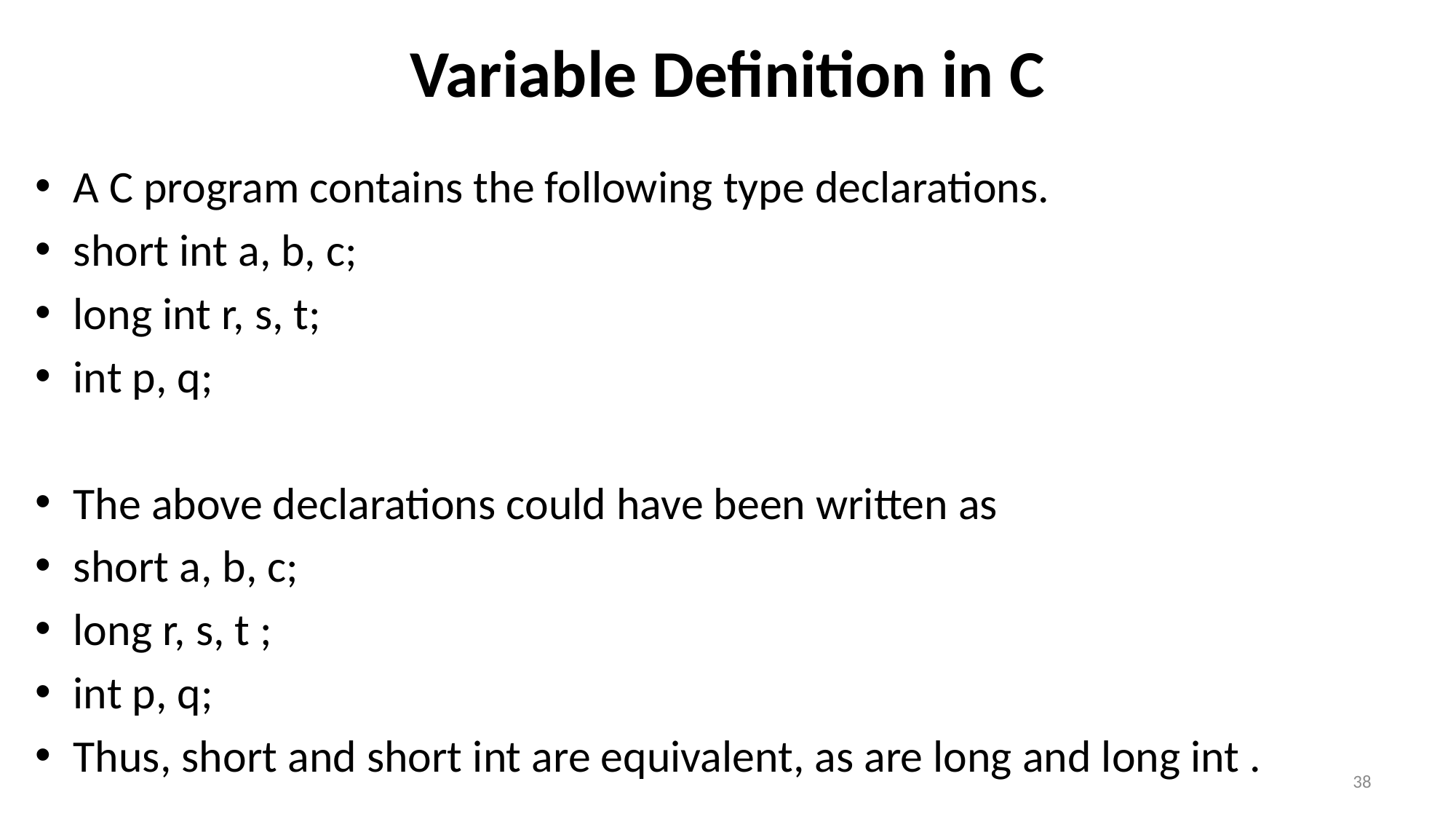

# Variable Definition in C
A C program contains the following type declarations.
short int a, b, c;
long int r, s, t;
int p, q;

The above declarations could have been written as
short a, b, c;
long r, s, t ;
int p, q;
Thus, short and short int are equivalent, as are long and long int .
38